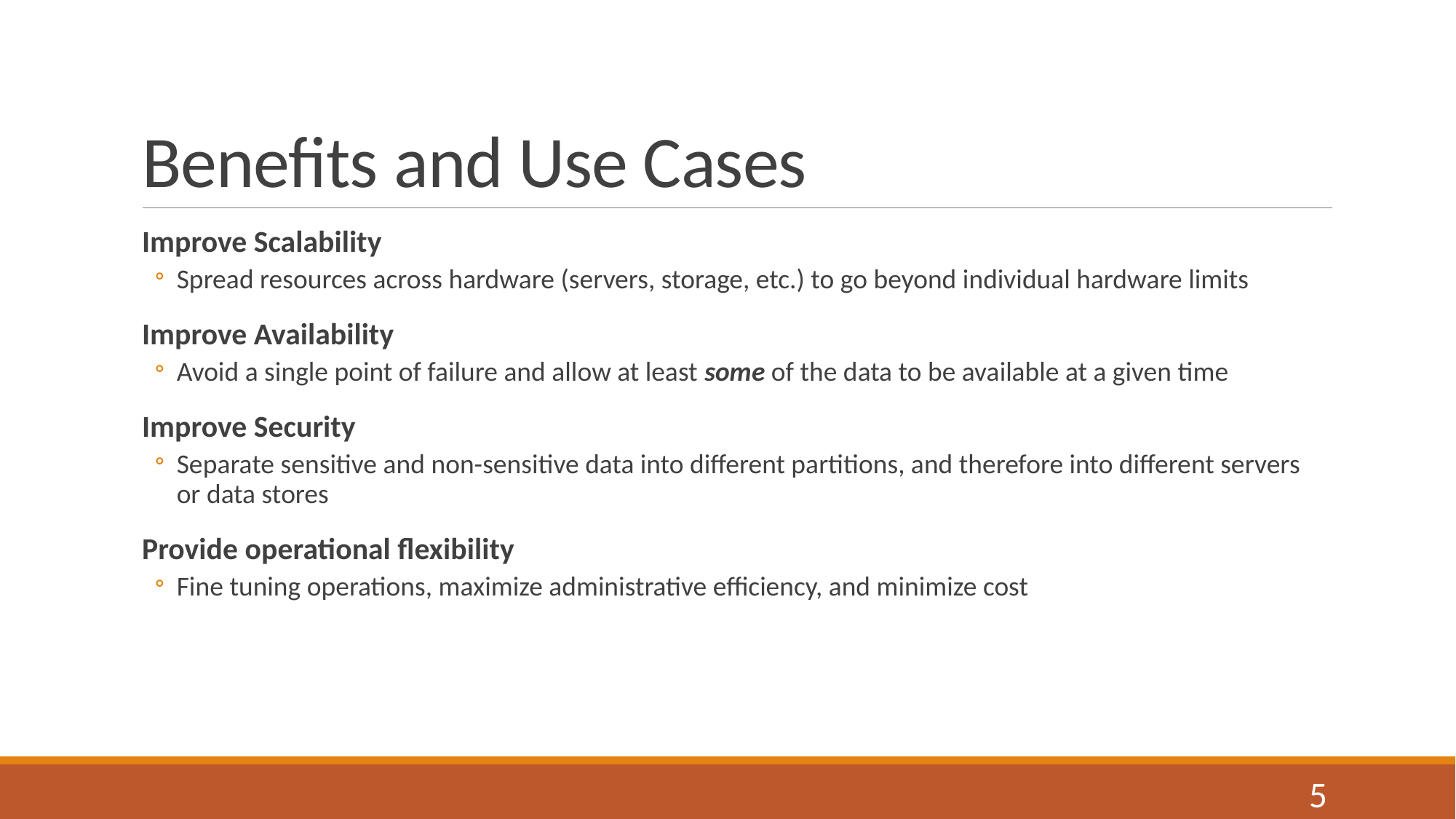

# Benefits and Use Cases
Improve Scalability
Spread resources across hardware (servers, storage, etc.) to go beyond individual hardware limits
Improve Availability
Avoid a single point of failure and allow at least some of the data to be available at a given time
Improve Security
Separate sensitive and non-sensitive data into different partitions, and therefore into different servers or data stores
Provide operational flexibility
Fine tuning operations, maximize administrative efficiency, and minimize cost
5